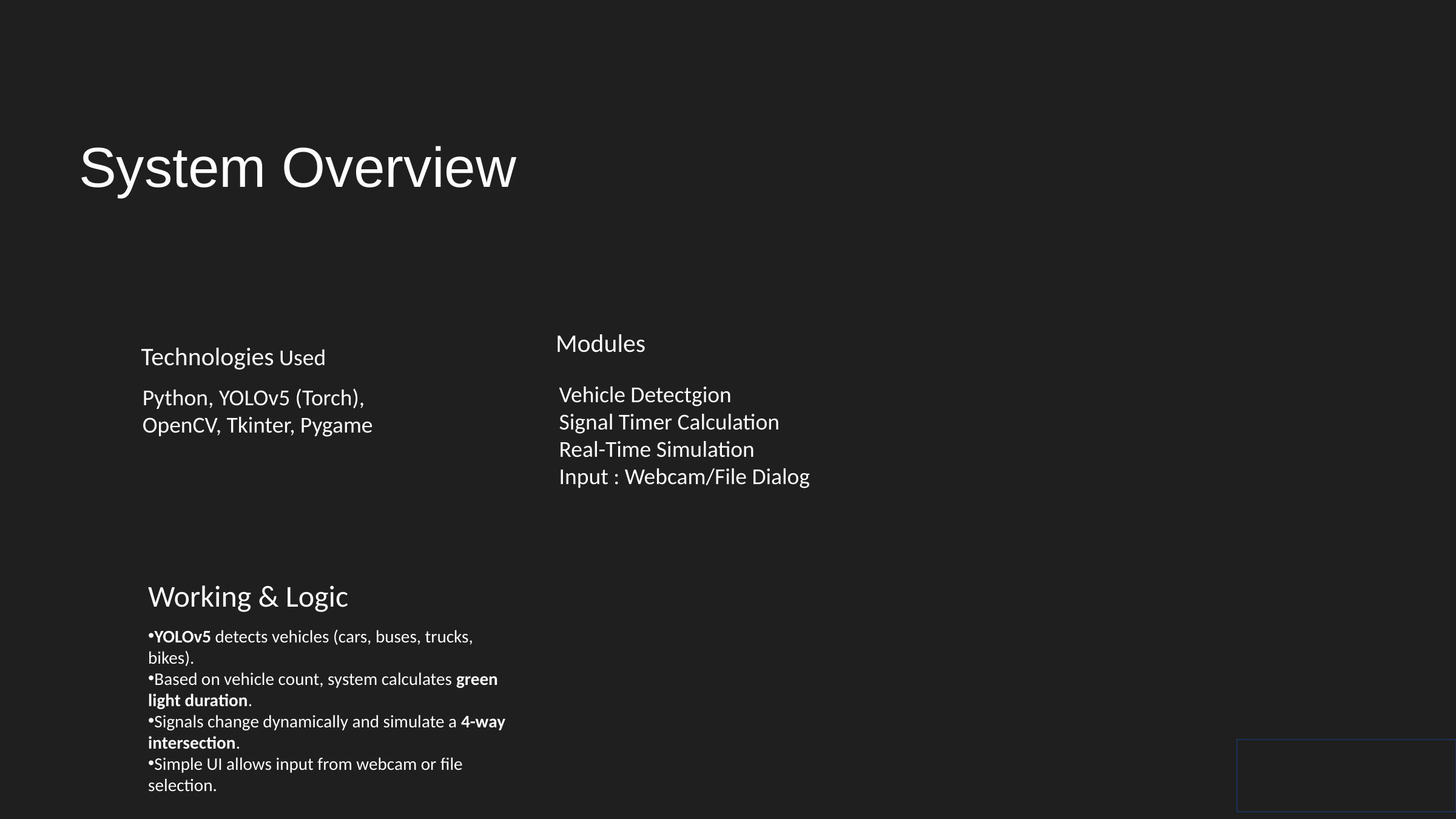

System Overview
Modules

Technologies Used
Vehicle Detectgion
Signal Timer Calculation
Real-Time Simulation
Input : Webcam/File Dialog

Python, YOLOv5 (Torch), OpenCV, Tkinter, Pygame
Working & Logic
YOLOv5 detects vehicles (cars, buses, trucks, bikes).
Based on vehicle count, system calculates green light duration.
Signals change dynamically and simulate a 4-way intersection.
Simple UI allows input from webcam or file selection.